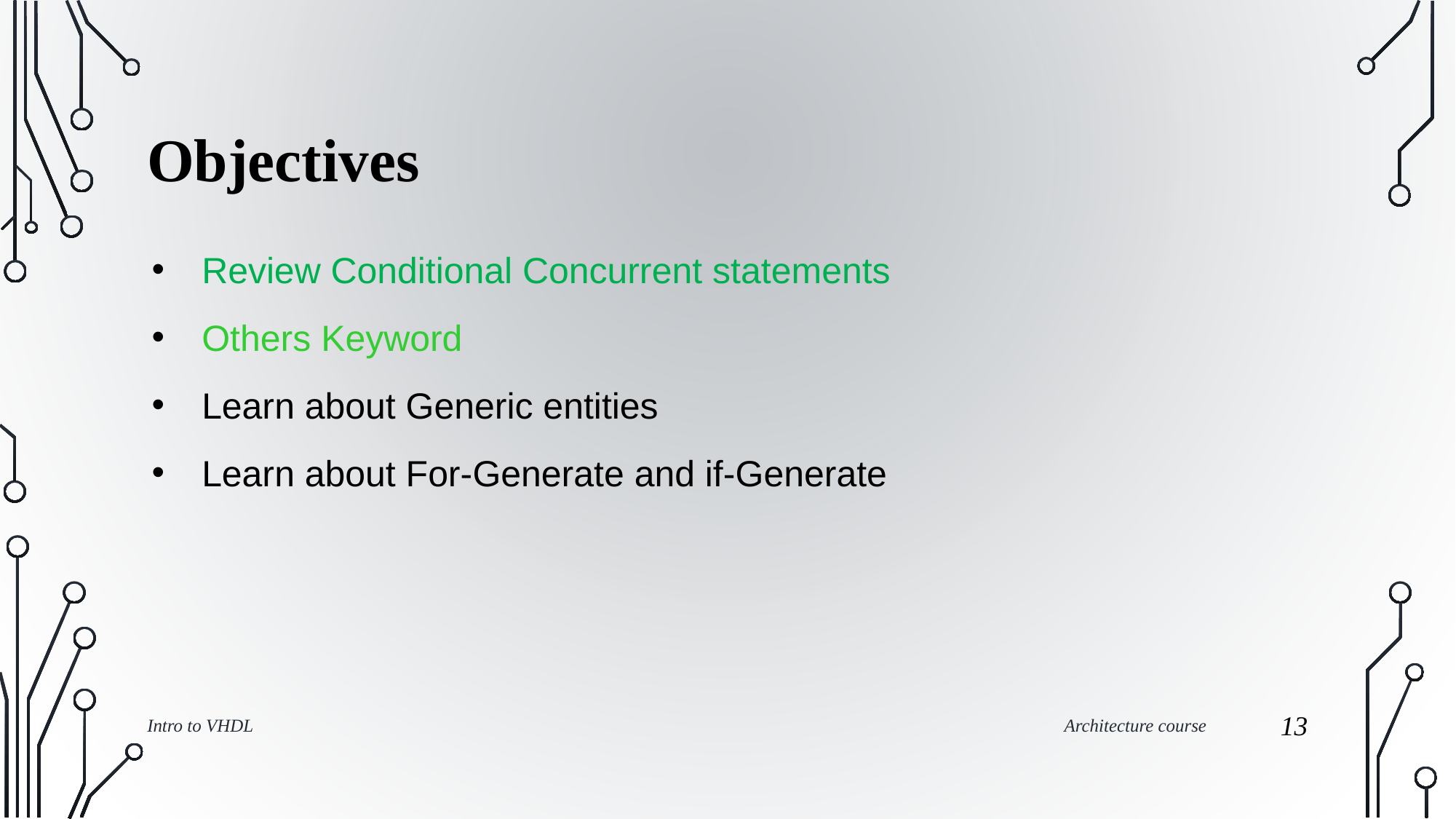

# Objectives
Review Conditional Concurrent statements
Others Keyword
Learn about Generic entities
Learn about For-Generate and if-Generate
Intro to VHDL
Architecture course
13